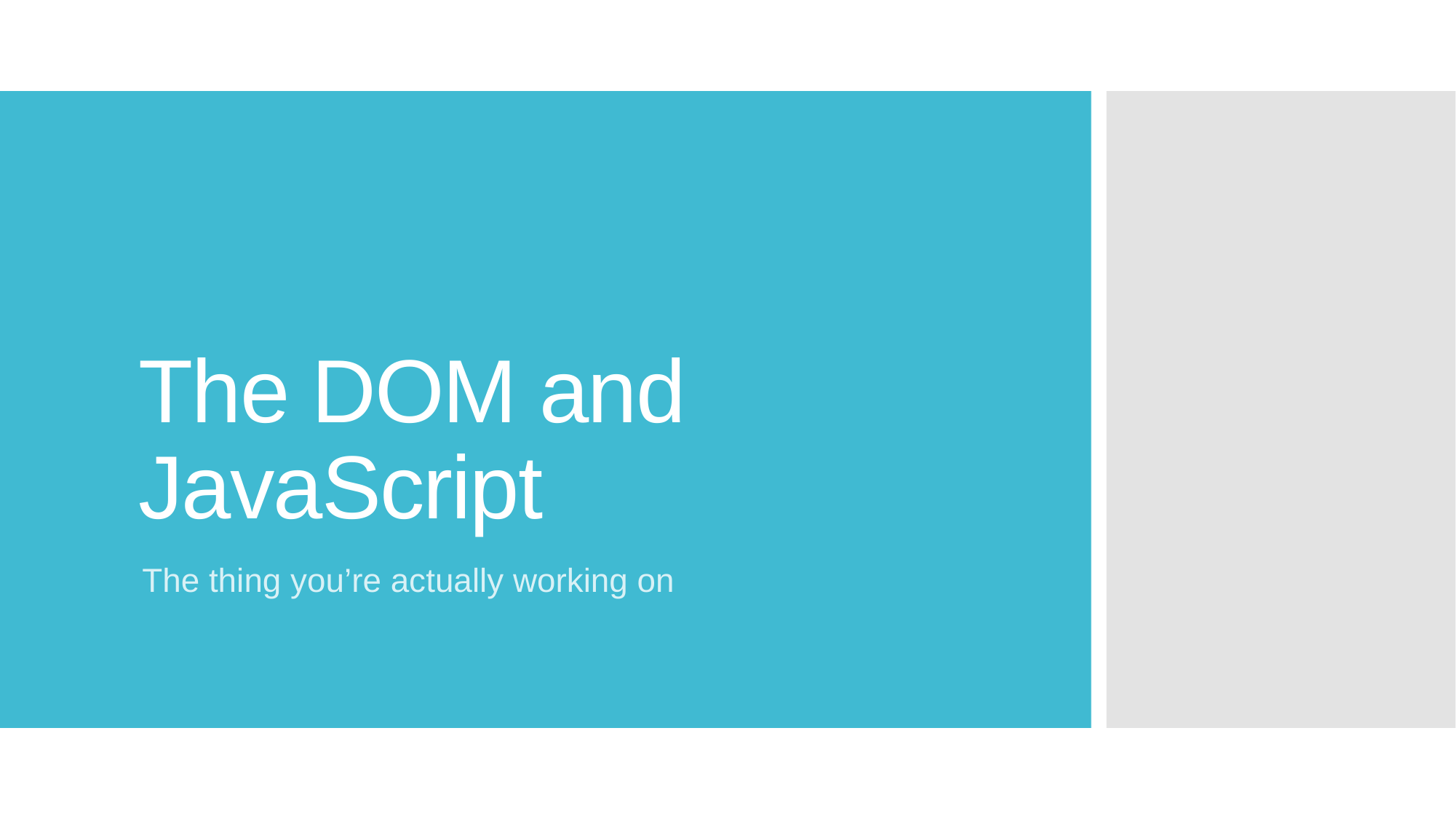

# The DOM and JavaScript
The thing you’re actually working on